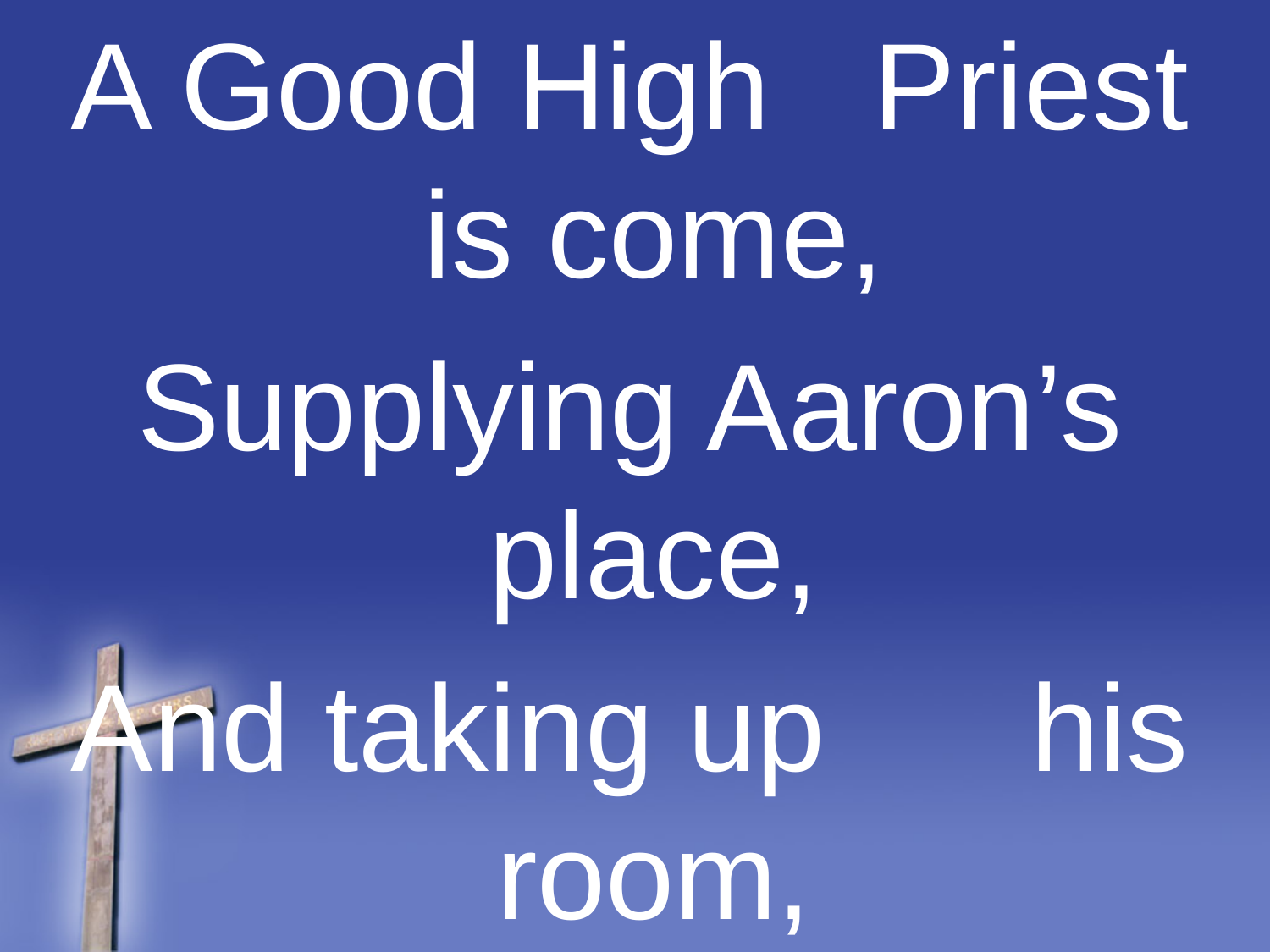

A Good High   Priest is come,
Supplying Aaron’s place,
And taking up      his room,